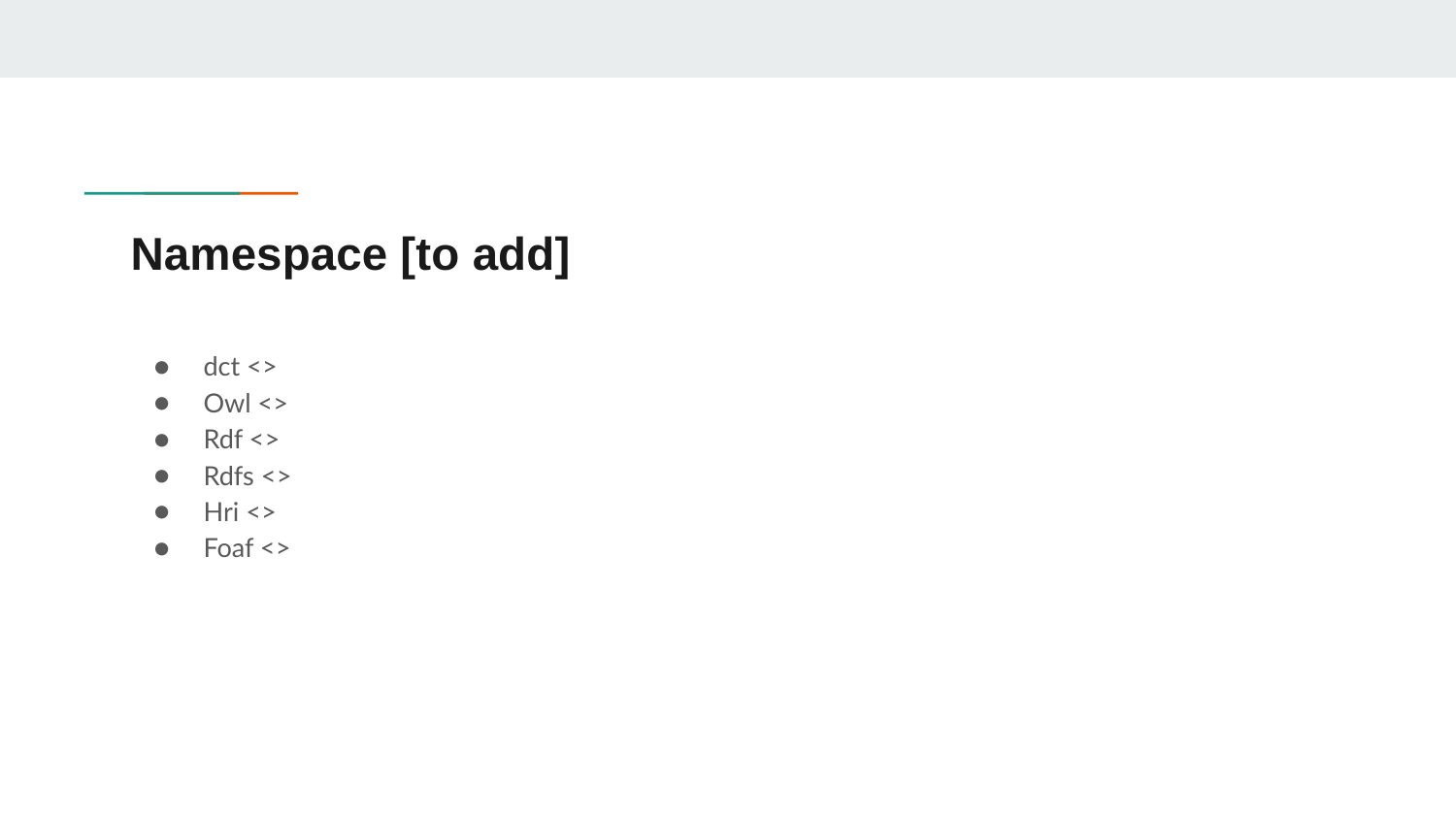

# Namespace [to add]
dct <>
Owl <>
Rdf <>
Rdfs <>
Hri <>
Foaf <>